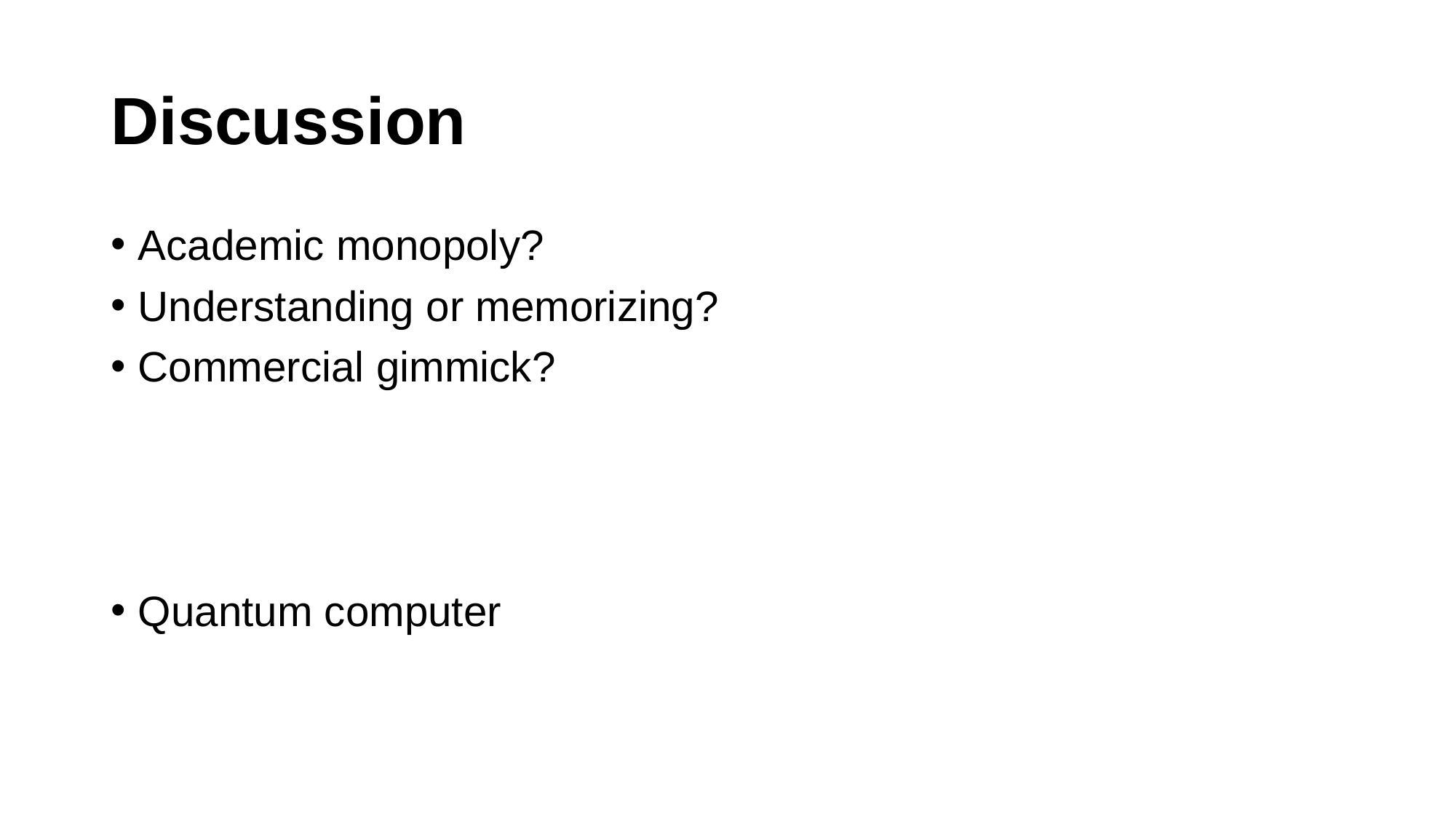

# Discussion
Academic monopoly?
Understanding or memorizing?
Commercial gimmick?

Quantum computer